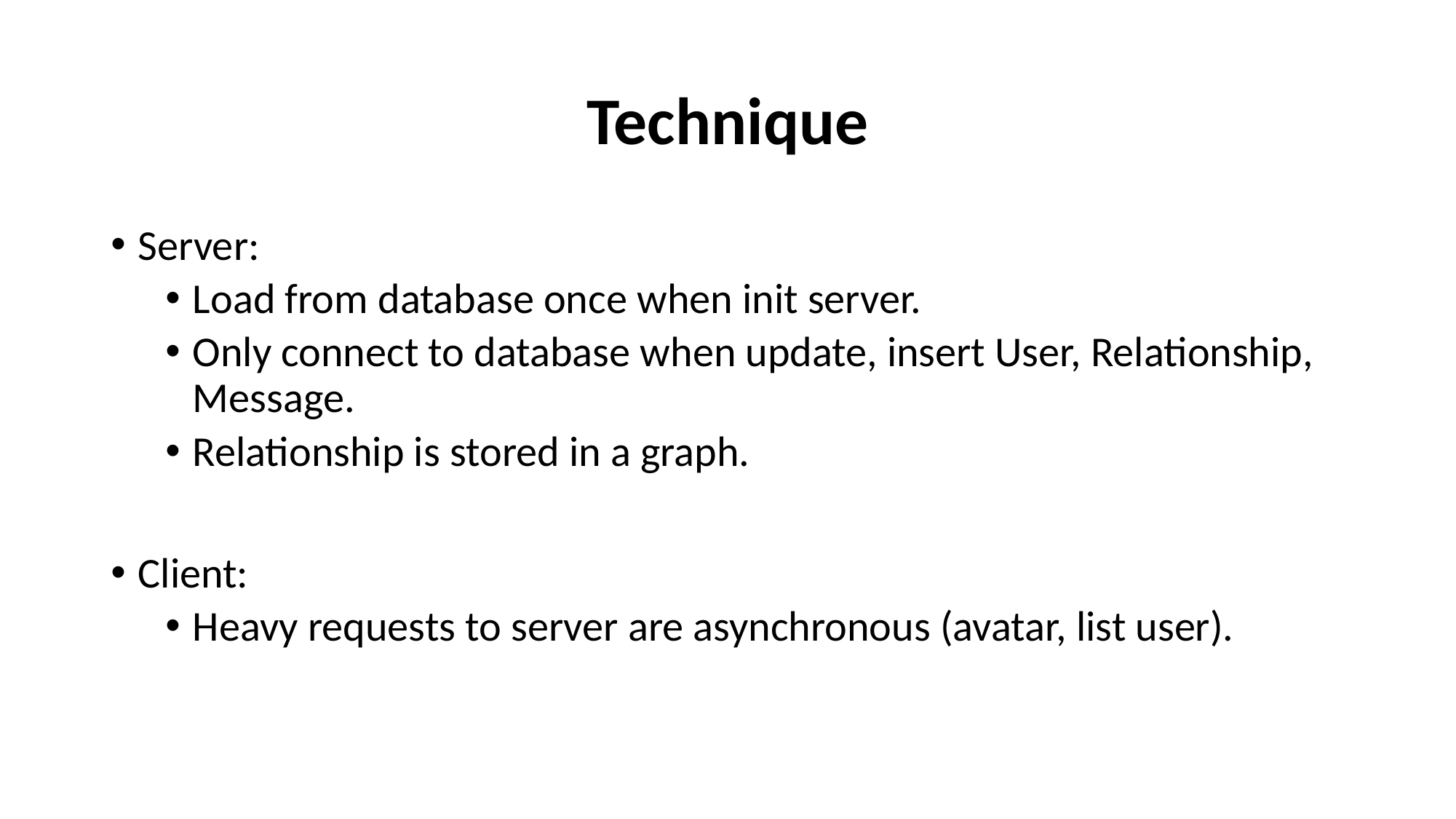

# Technique
Server:
Load from database once when init server.
Only connect to database when update, insert User, Relationship, Message.
Relationship is stored in a graph.

Client:
Heavy requests to server are asynchronous (avatar, list user).